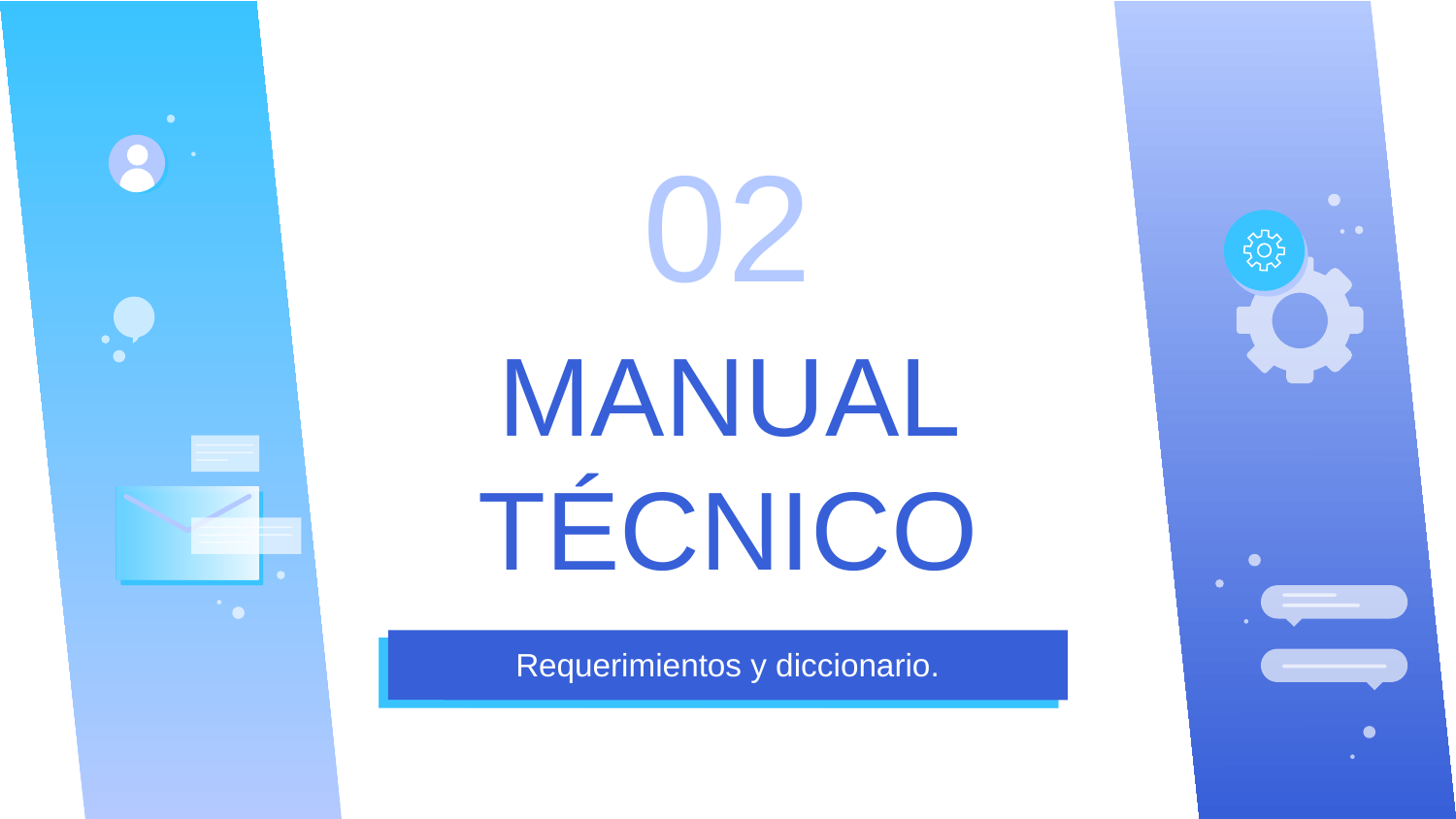

02

# MANUAL TÉCNICO

Requerimientos y diccionario.